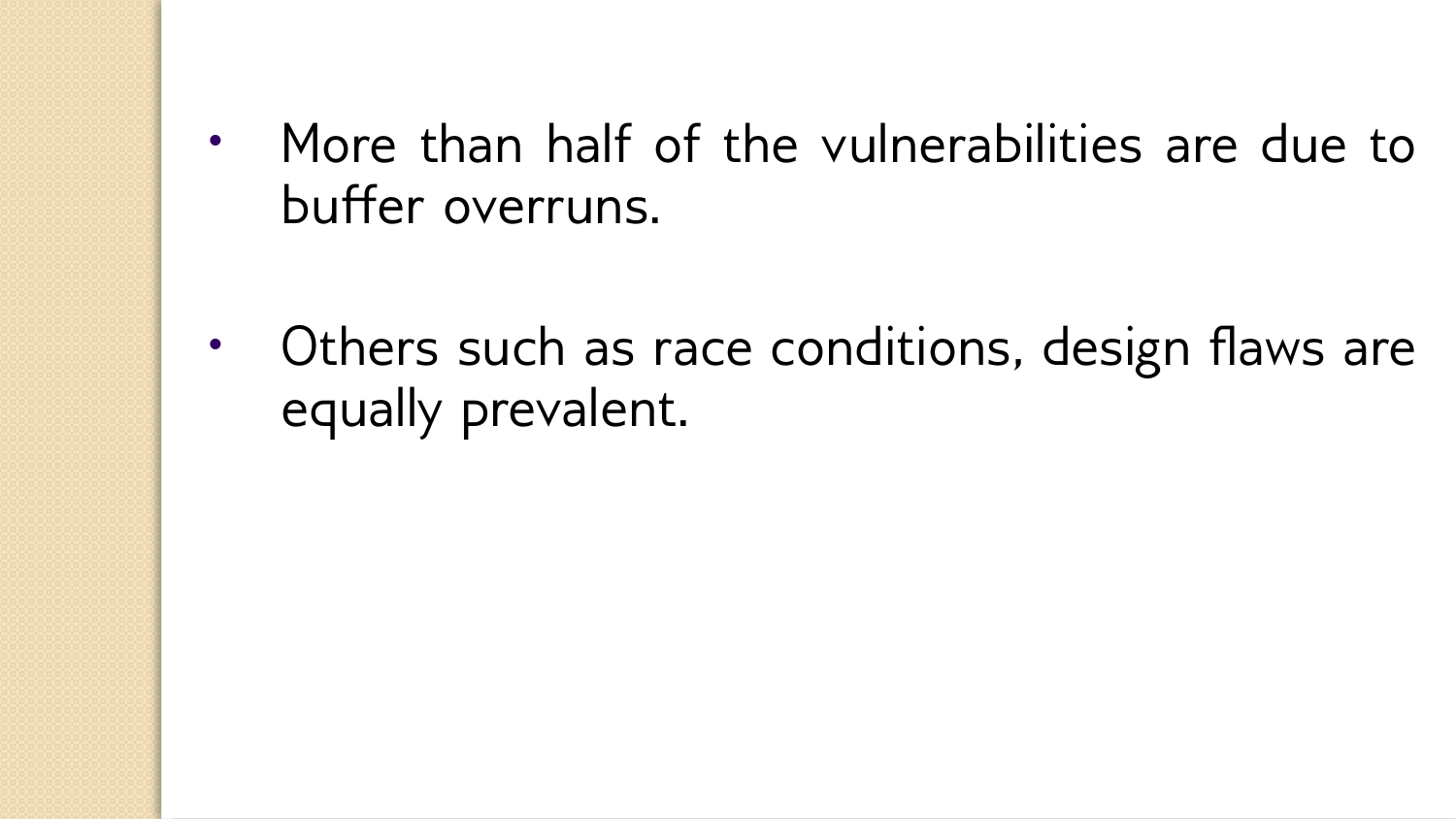

More than half of the vulnerabilities are due to buffer overruns.

Others such as race conditions, design flaws are equally prevalent.